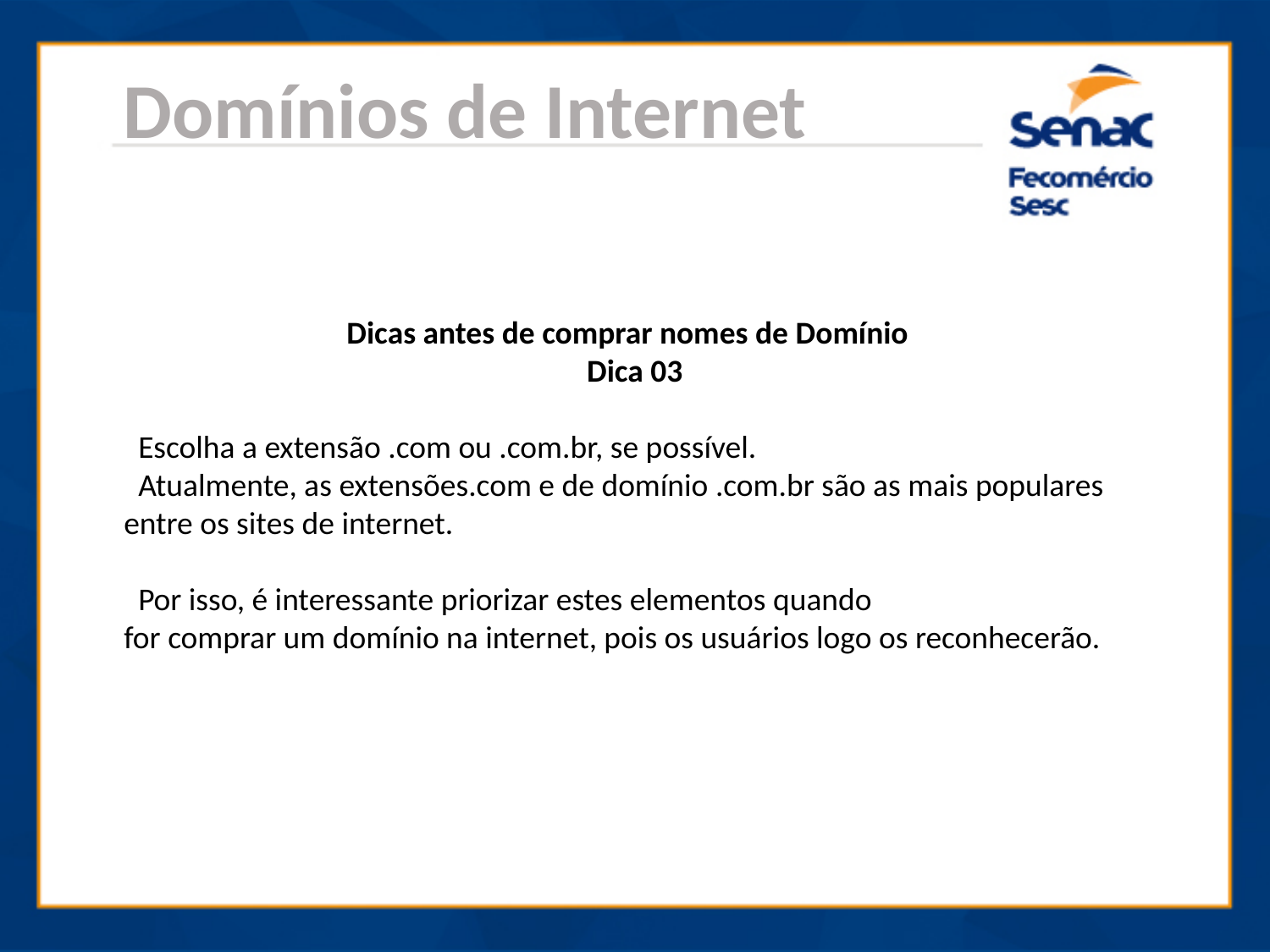

Domínios de Internet
Dicas antes de comprar nomes de Domínio
Dica 03

  Escolha a extensão .com ou .com.br, se possível.
  Atualmente, as extensões.com e de domínio .com.br são as mais populares entre os sites de internet.

  Por isso, é interessante priorizar estes elementos quando
for comprar um domínio na internet, pois os usuários logo os reconhecerão.